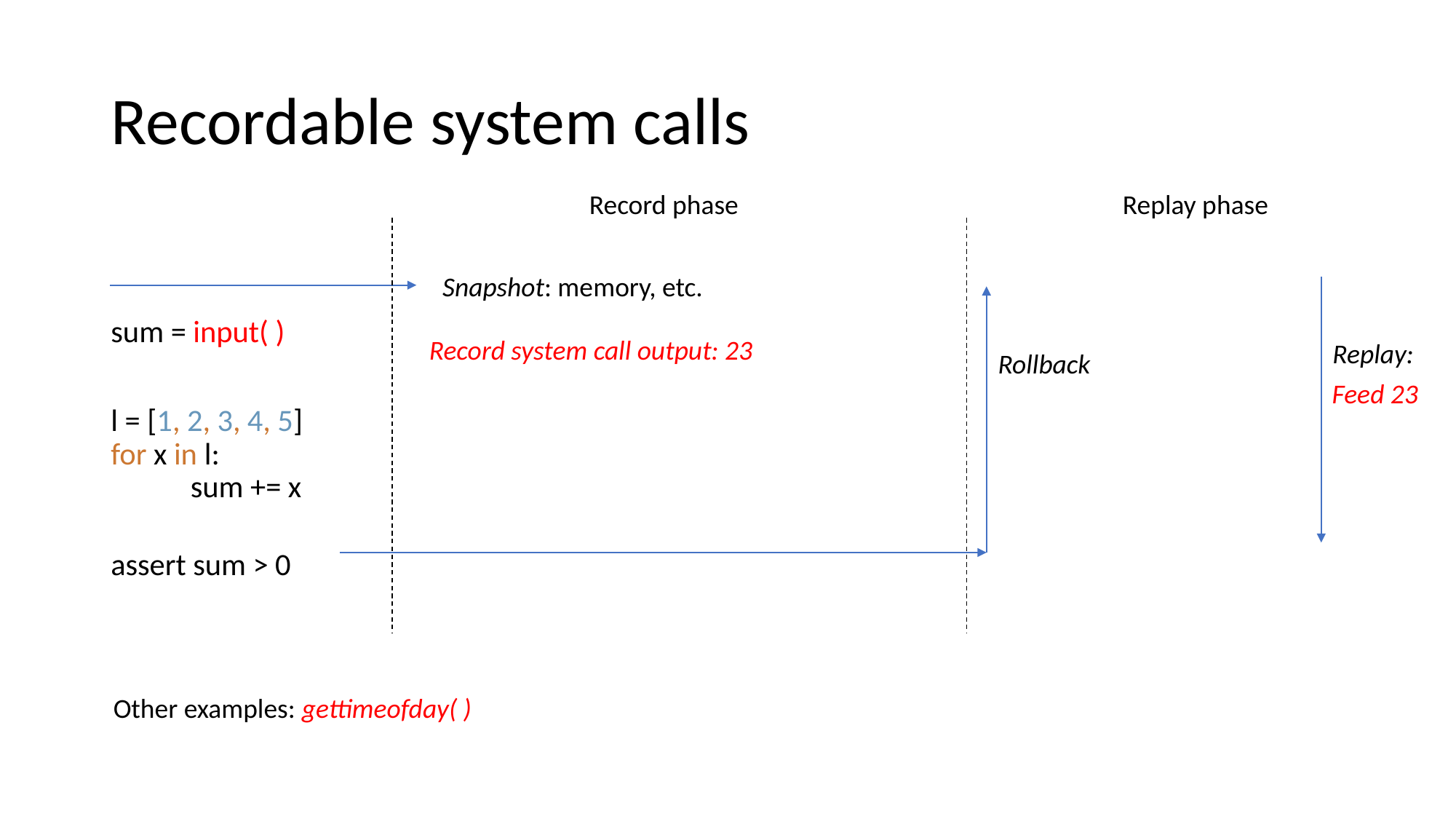

# Recordable system calls
Replay phase
Record phase

sum = input( )

l = [1, 2, 3, 4, 5]
for x in l:
	sum += x
assert sum > 0
Snapshot: memory, etc.
Record system call output: 23
Replay:
Rollback
Feed 23
Other examples: gettimeofday( )